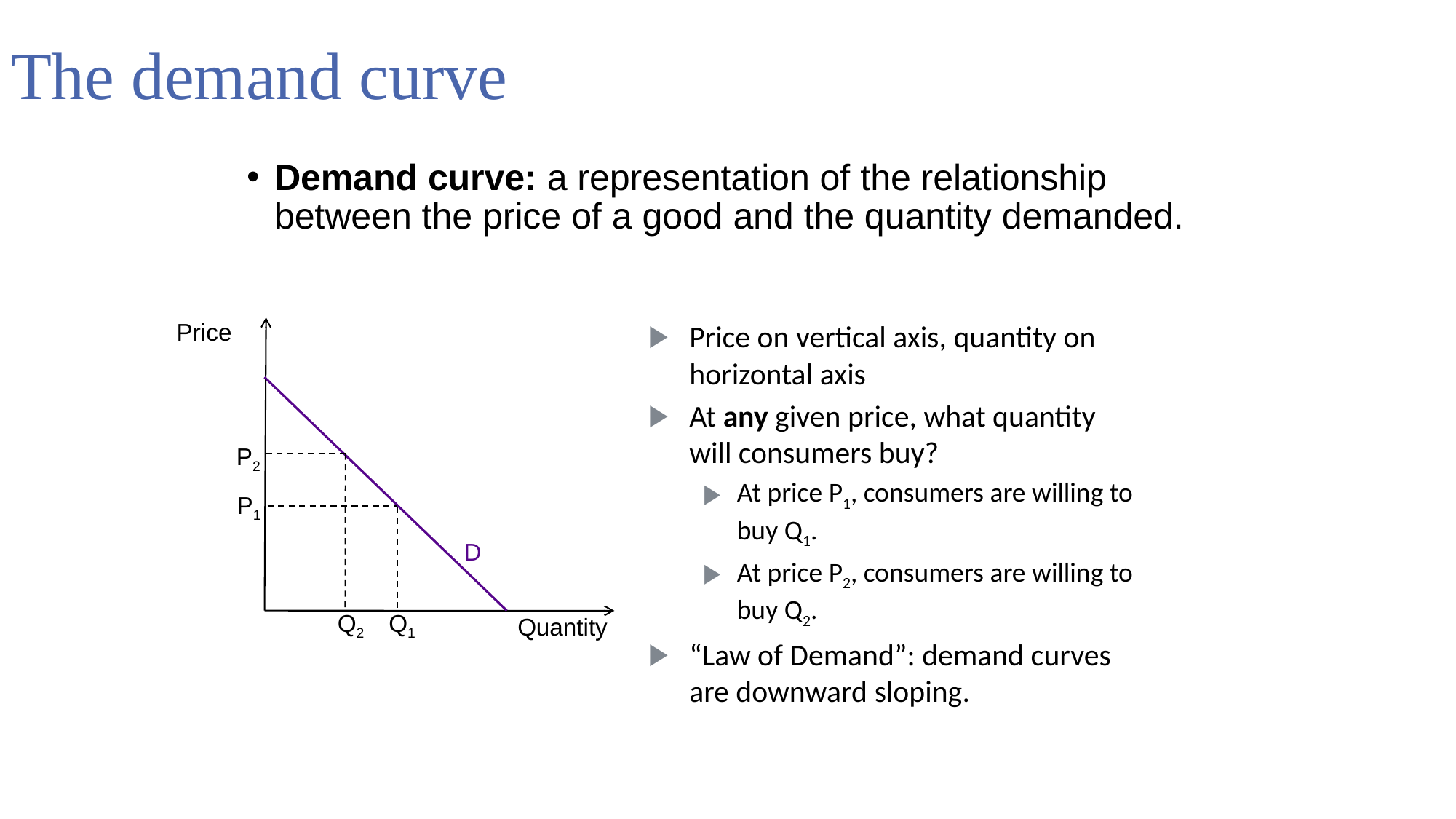

# The demand curve
Demand curve: a representation of the relationship between the price of a good and the quantity demanded.
Price
Price on vertical axis, quantity on horizontal axis
At any given price, what quantity will consumers buy?
At price P1, consumers are willing to buy Q1.
At price P2, consumers are willing to buy Q2.
“Law of Demand”: demand curves are downward sloping.
P2
P1
D
Q1
Q2
Quantity